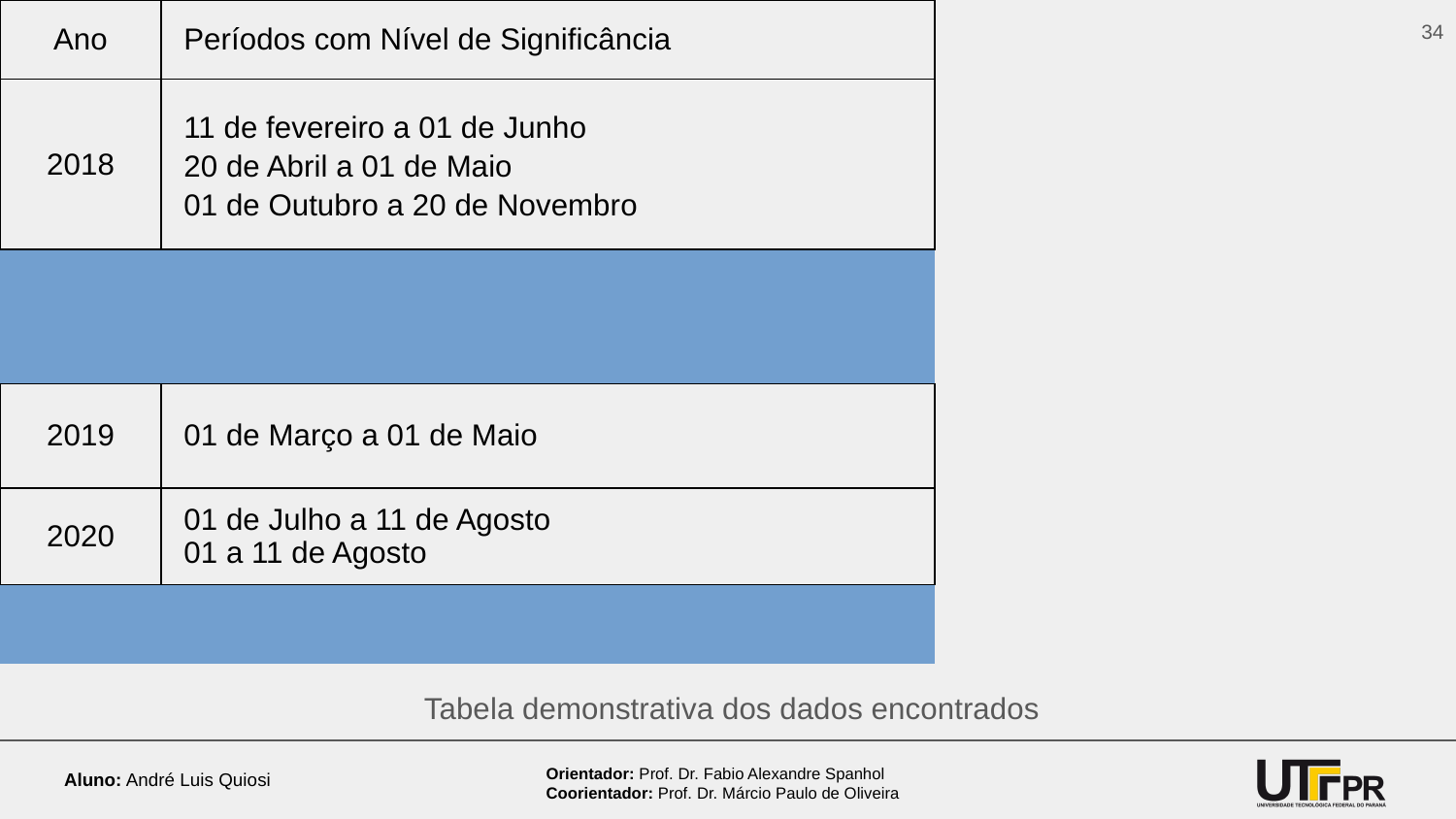

34
| Ano | Períodos com Nível de Significância |
| --- | --- |
| 2018 | 11 de fevereiro a 01 de Junho 20 de Abril a 01 de Maio 01 de Outubro a 20 de Novembro |
|  |  |
|  |  |
| 2019 | 01 de Março a 01 de Maio |
| 2020 | 01 de Julho a 11 de Agosto 01 a 11 de Agosto |
|  |  |
| 2021 | 11 de Setembro a 11 de Novembro |
|  |  |
| 2022 | 01 de Agosto a 20 de Novembro |
 Tabela demonstrativa dos dados encontrados